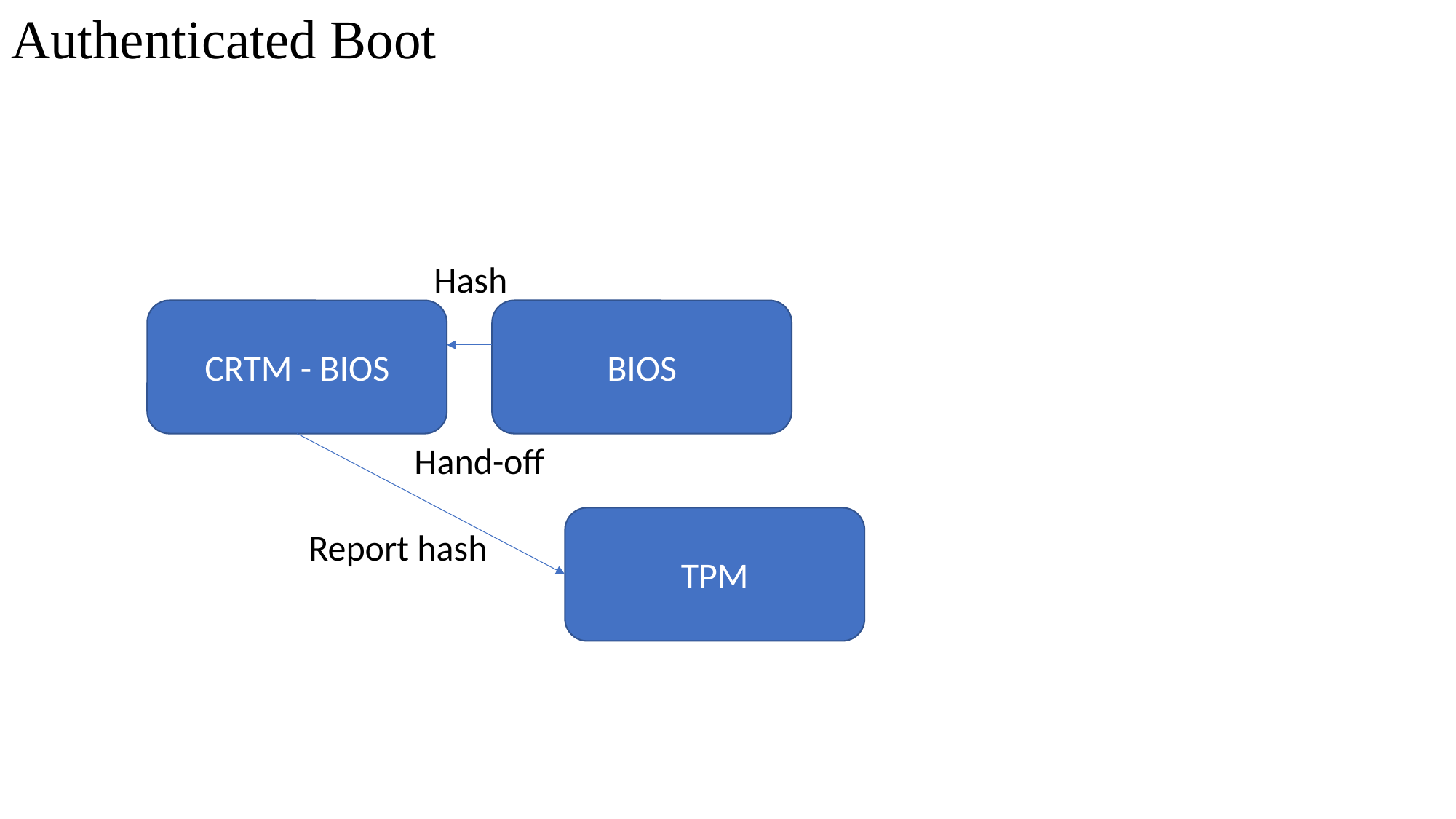

# Authenticated Boot
Hash
BIOS
CRTM - BIOS
Hand-off
TPM
Report hash